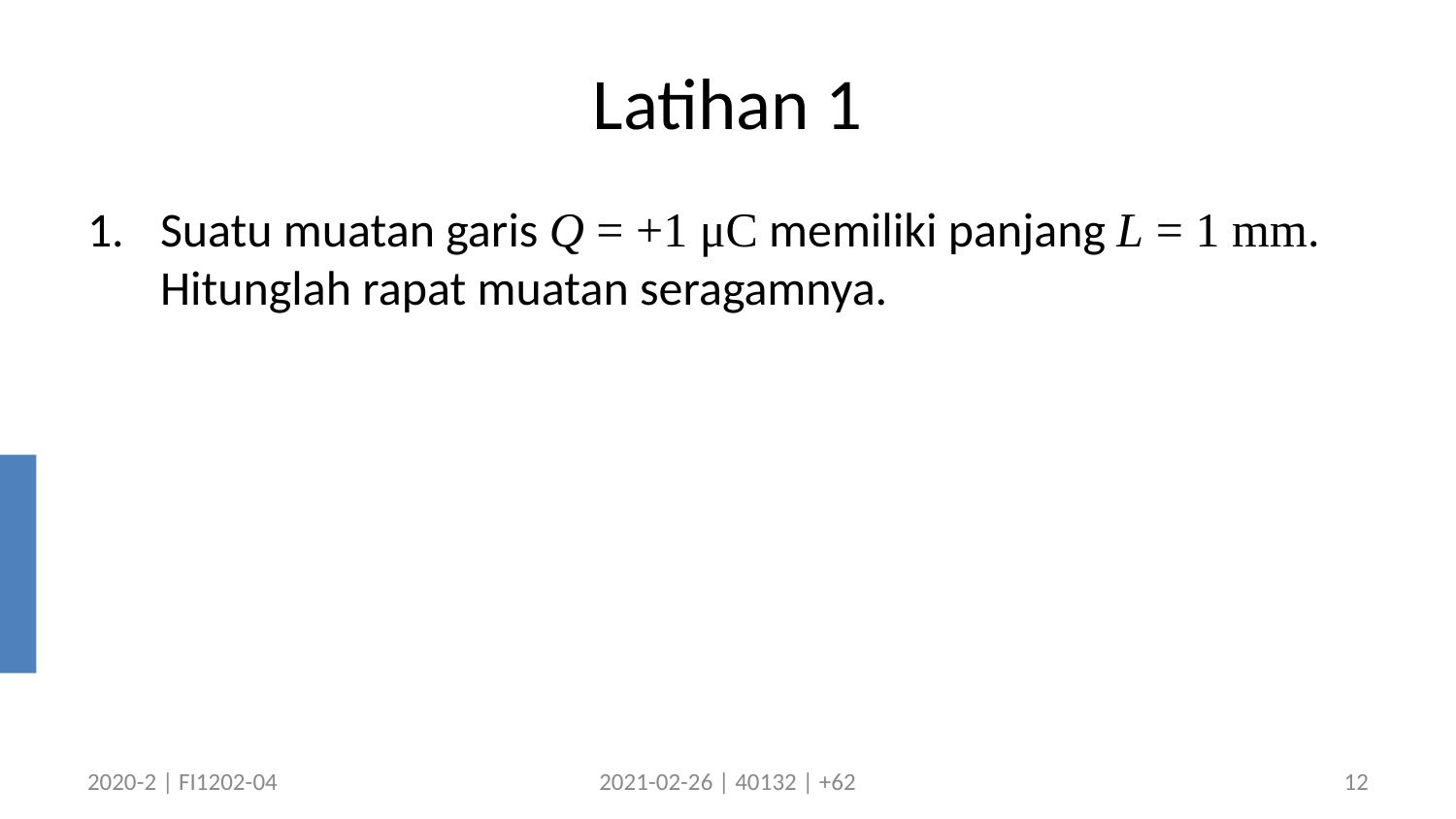

# Latihan 1
Suatu muatan garis Q = +1 μC memiliki panjang L = 1 mm. Hitunglah rapat muatan seragamnya.

2020-2 | FI1202-04
2021-02-26 | 40132 | +62
12